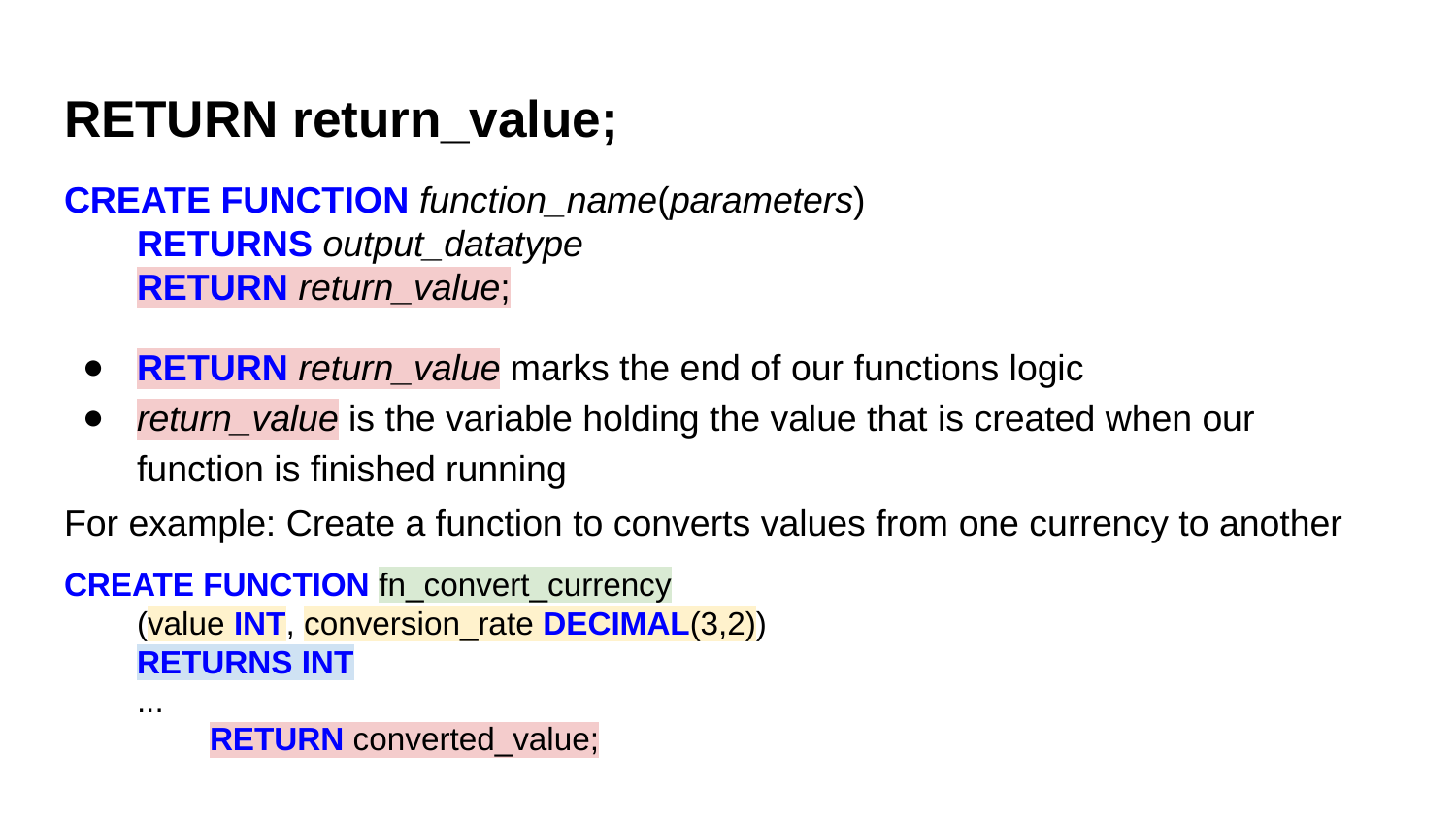

# RETURN return_value;
CREATE FUNCTION function_name(parameters)
RETURNS output_datatype
RETURN return_value;
RETURN return_value marks the end of our functions logic
return_value is the variable holding the value that is created when our function is finished running
For example: Create a function to converts values from one currency to another
CREATE FUNCTION fn_convert_currency
(value INT, conversion_rate DECIMAL(3,2))
RETURNS INT
...
RETURN converted_value;